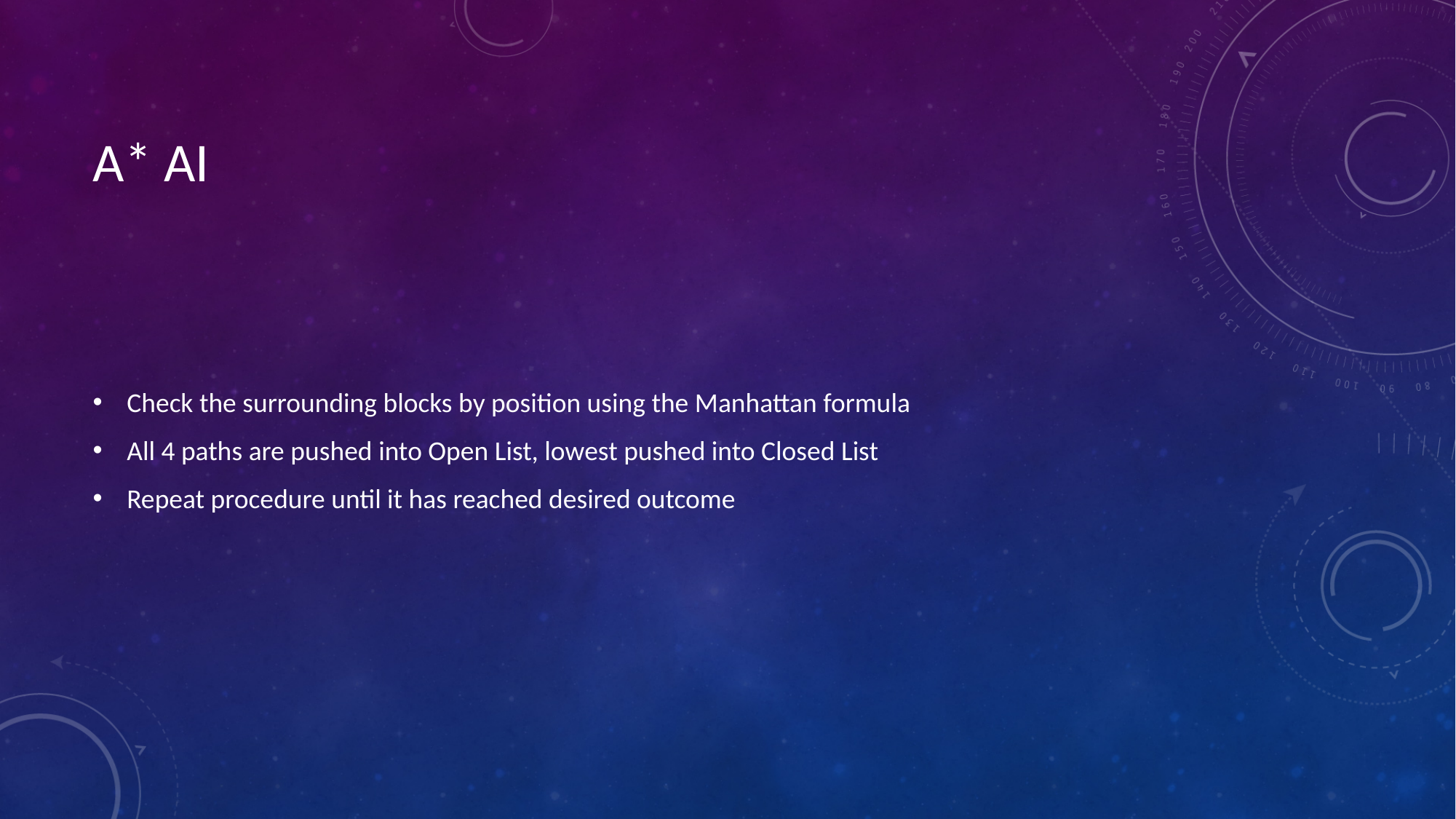

# A* ai
Check the surrounding blocks by position using the Manhattan formula
All 4 paths are pushed into Open List, lowest pushed into Closed List
Repeat procedure until it has reached desired outcome